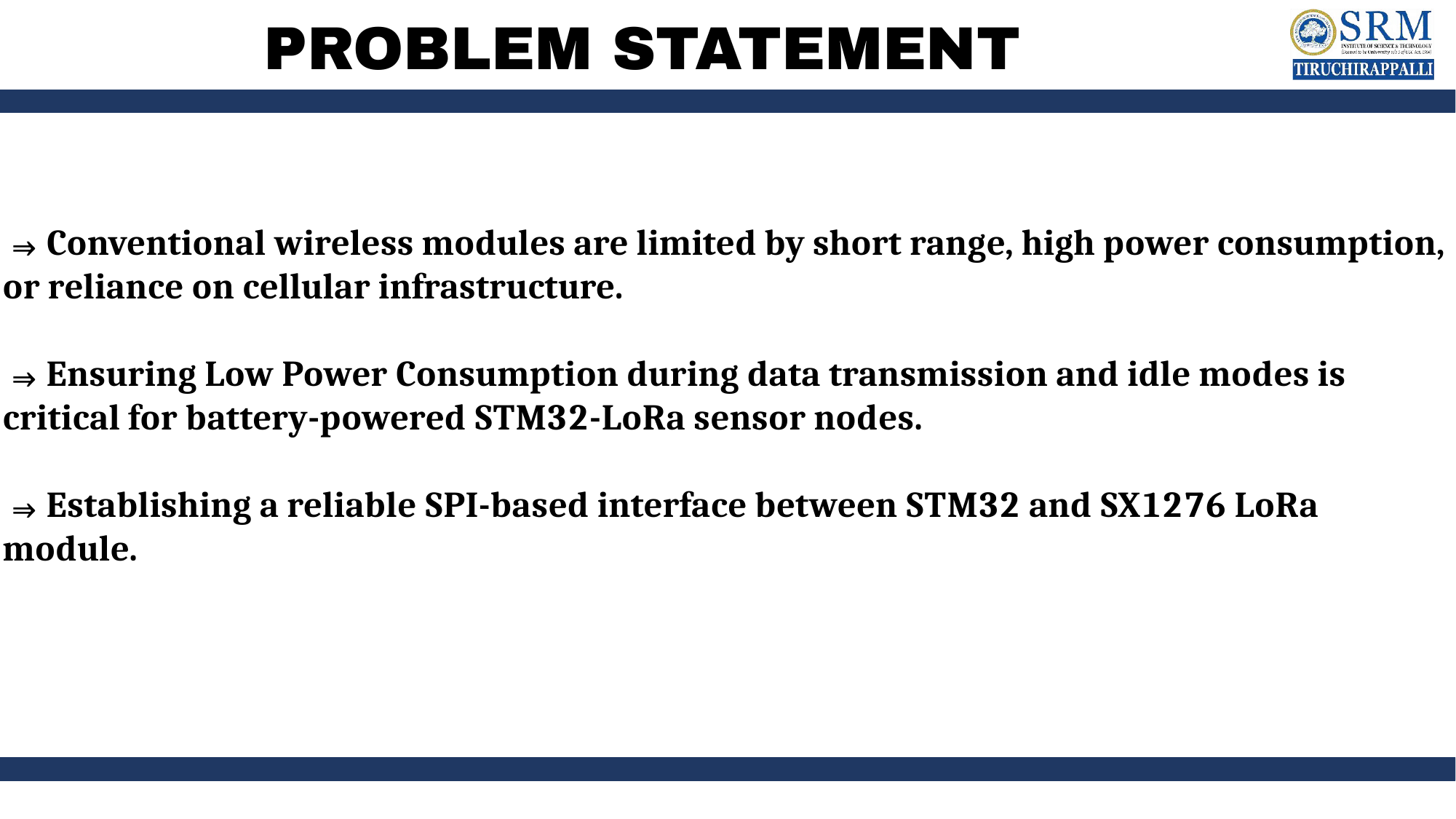

# PROBLEM STATEMENT
⇒Conventional wireless modules are limited by short range, high power consumption, or reliance on cellular infrastructure.

⇒Ensuring Low Power Consumption during data transmission and idle modes is critical for battery-powered STM32-LoRa sensor nodes.

⇒Establishing a reliable SPI-based interface between STM32 and SX1276 LoRa module.